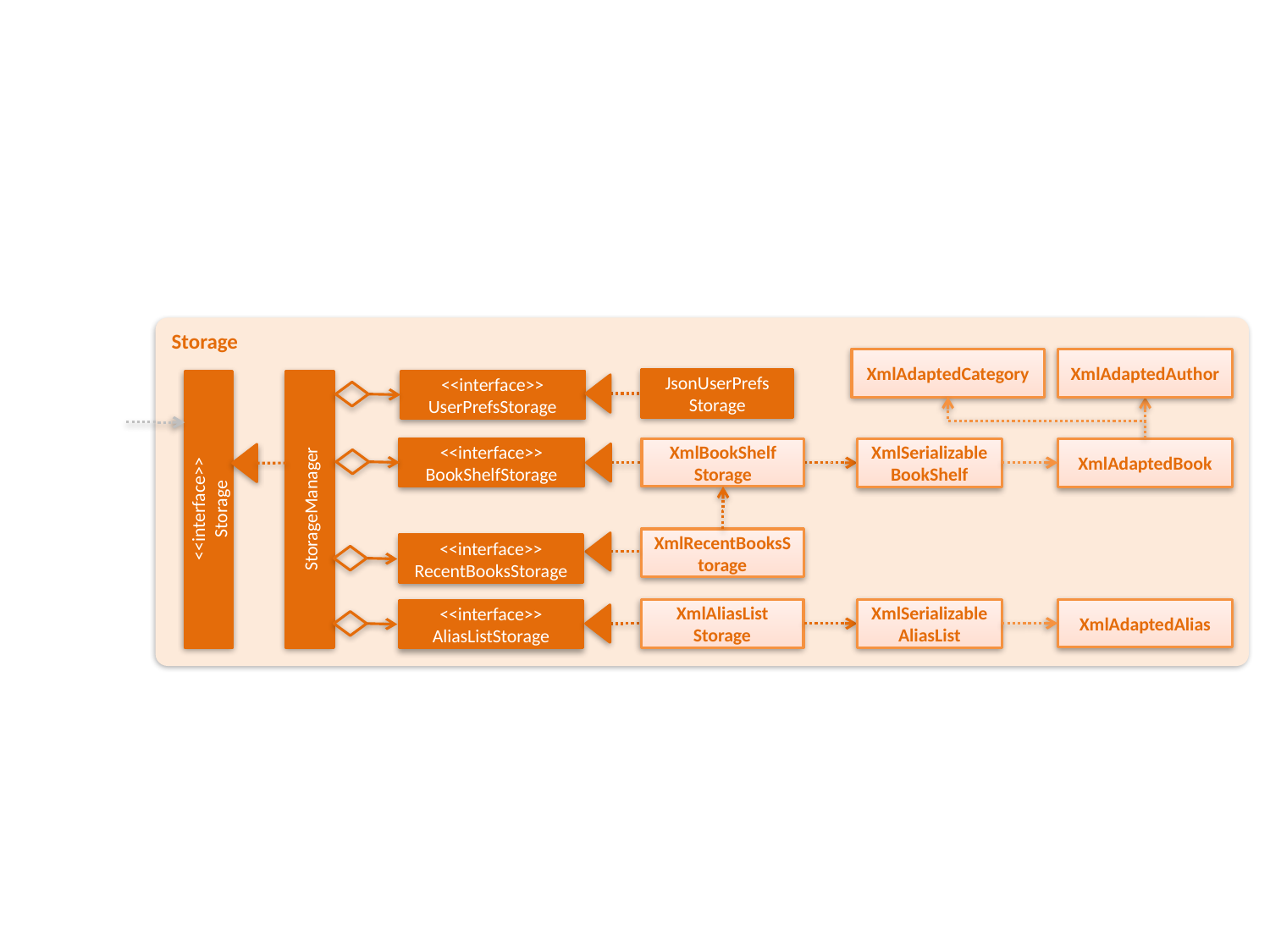

Storage
XmlAdaptedCategory
XmlAdaptedAuthor
JsonUserPrefs
Storage
<<interface>>
UserPrefsStorage

<<interface>>
BookShelfStorage
XmlBookShelf
Storage
XmlAdaptedBook
XmlSerializableBookShelf

<<interface>>
Storage
StorageManager
XmlRecentBooksStorage
<<interface>>
RecentBooksStorage

XmlAdaptedAlias
XmlAliasList
Storage
XmlSerializableAliasList
<<interface>>
AliasListStorage